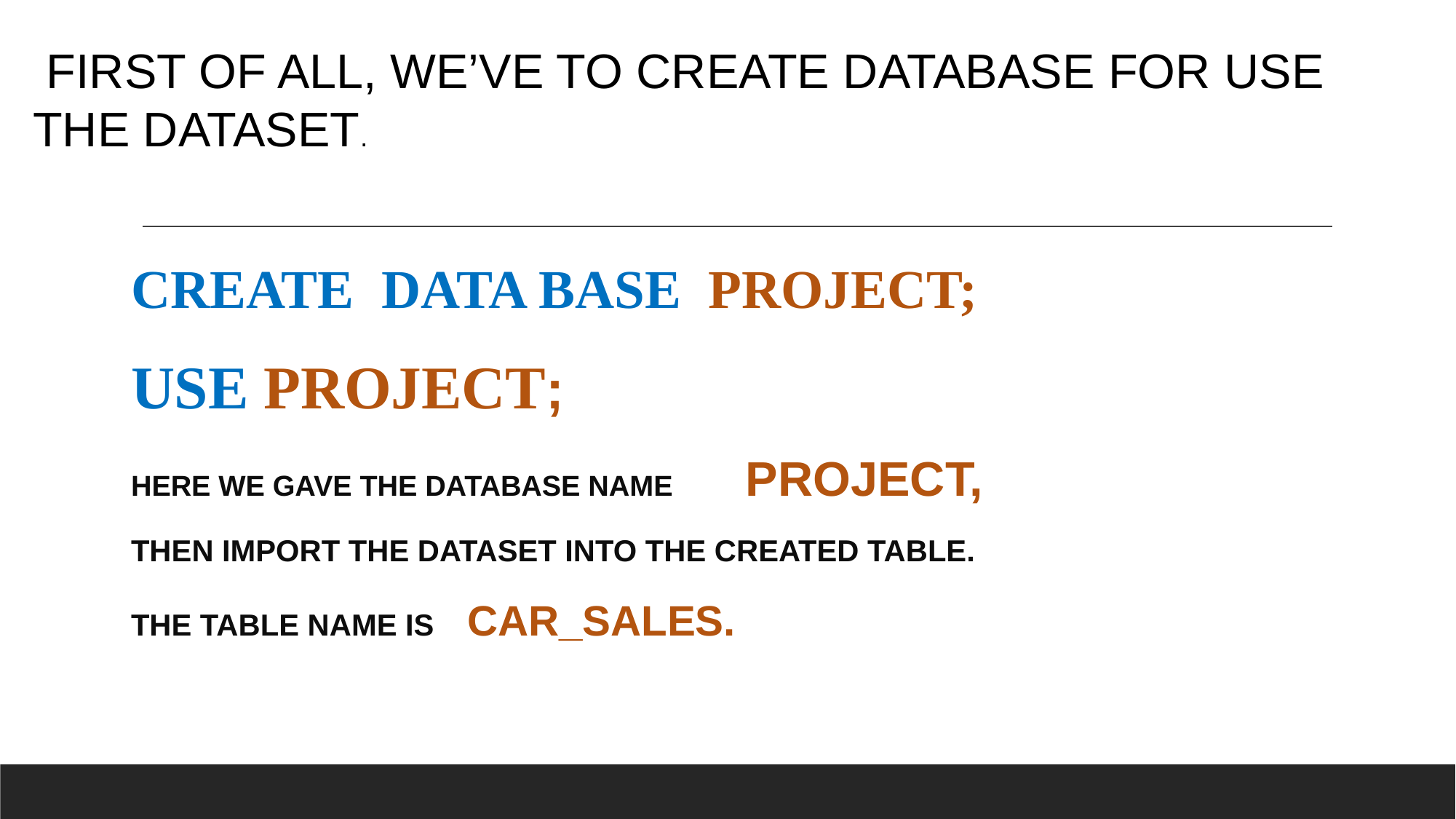

FIRST OF ALL, WE’VE TO CREATE DATABASE FOR USE THE DATASET.

#
CREATE  DATA BASE  PROJECT;
USE PROJECT;
HERE WE GAVE THE DATABASE NAME       PROJECT,
THEN IMPORT THE DATASET INTO THE CREATED TABLE.
THE TABLE NAME IS    CAR_SALES.